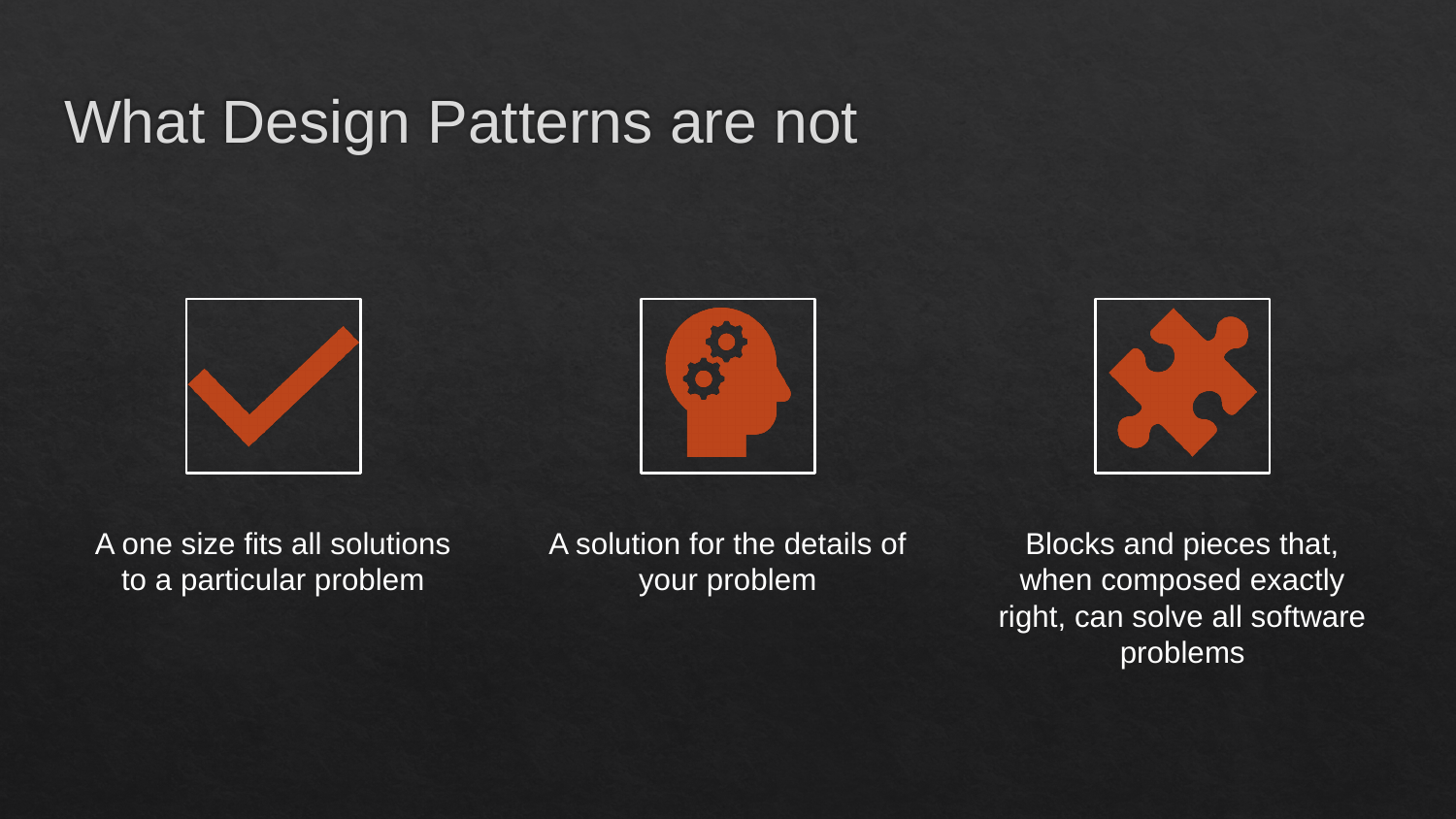

# What Design Patterns are not

A one size fits all solutions to a particular problem

A solution for the details of your problem

Blocks and pieces that, when composed exactly right, can solve all software problems